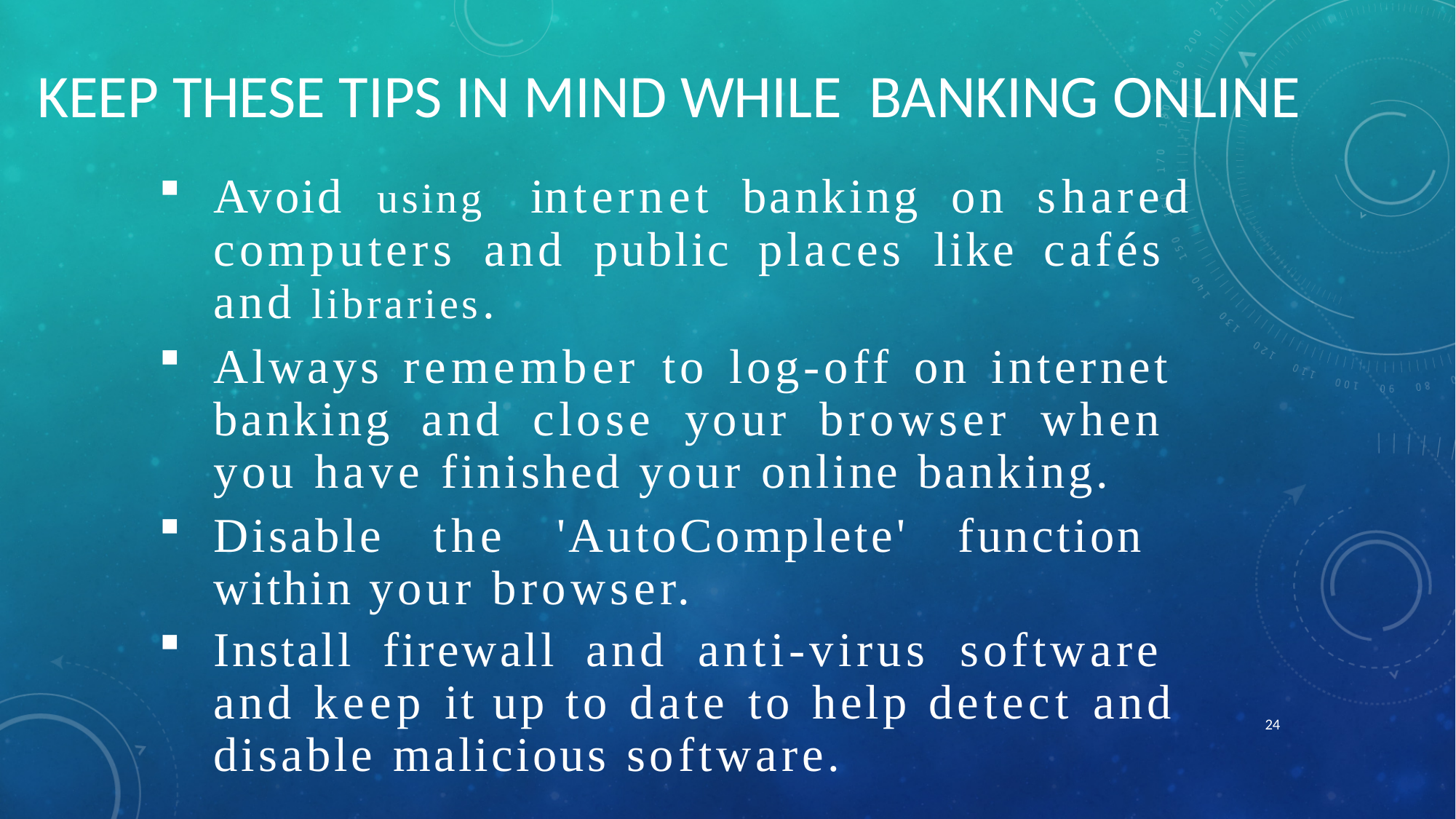

# Keep these tips in mind while  banking online
Avoid
using	internet	banking	on	shared
computers and public places like cafés  and libraries.
Always remember to log-off on internet  banking and close your browser when  you have finished your online banking.
Disable the 'AutoComplete' function  within your browser.
Install firewall and anti-virus software  and keep it up to date to help detect and  disable malicious software.
24